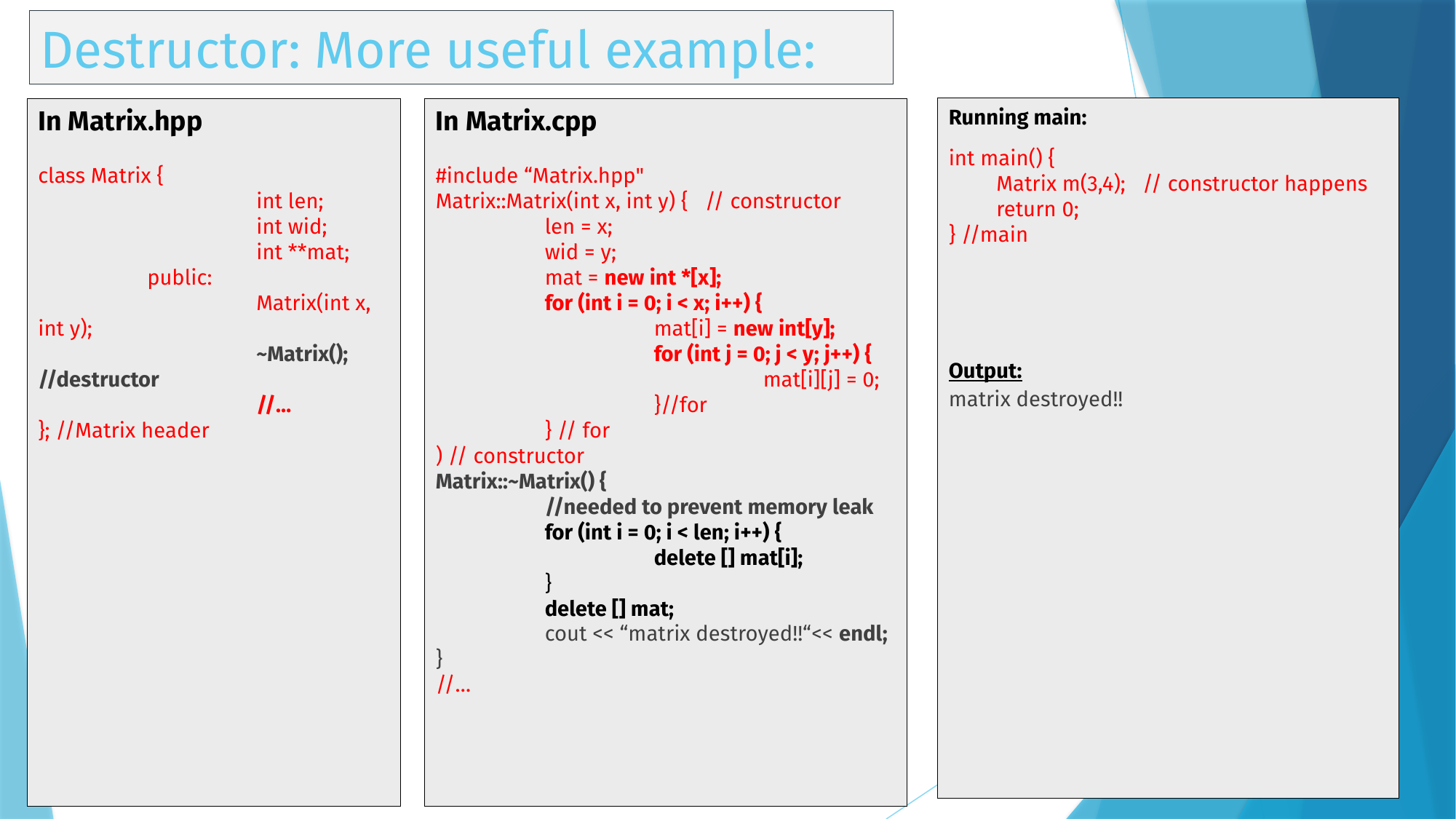

# Destructor: More useful example:
In Matrix.hpp

class Matrix {
		int len;
		int wid;
		int **mat;
	public:
		Matrix(int x, int y);
		~Matrix(); //destructor
		//…
}; //Matrix header

In Matrix.cpp
#include “Matrix.hpp"
Matrix::Matrix(int x, int y) {   // constructor
	len = x;
	wid = y;
	mat = new int *[x];
	for (int i = 0; i < x; i++) {
		mat[i] = new int[y];
		for (int j = 0; j < y; j++) {
			mat[i][j] = 0;
		}//for
	} // for
) // constructor
Matrix::~Matrix() {
	//needed to prevent memory leak
	for (int i = 0; i < len; i++) {
		delete [] mat[i];
	}
	delete [] mat;
	cout << “matrix destroyed!!“<< endl;
}
//…
Running main:
int main() {
Matrix m(3,4);   // constructor happens
return 0;
} //main

Output:
matrix destroyed!!